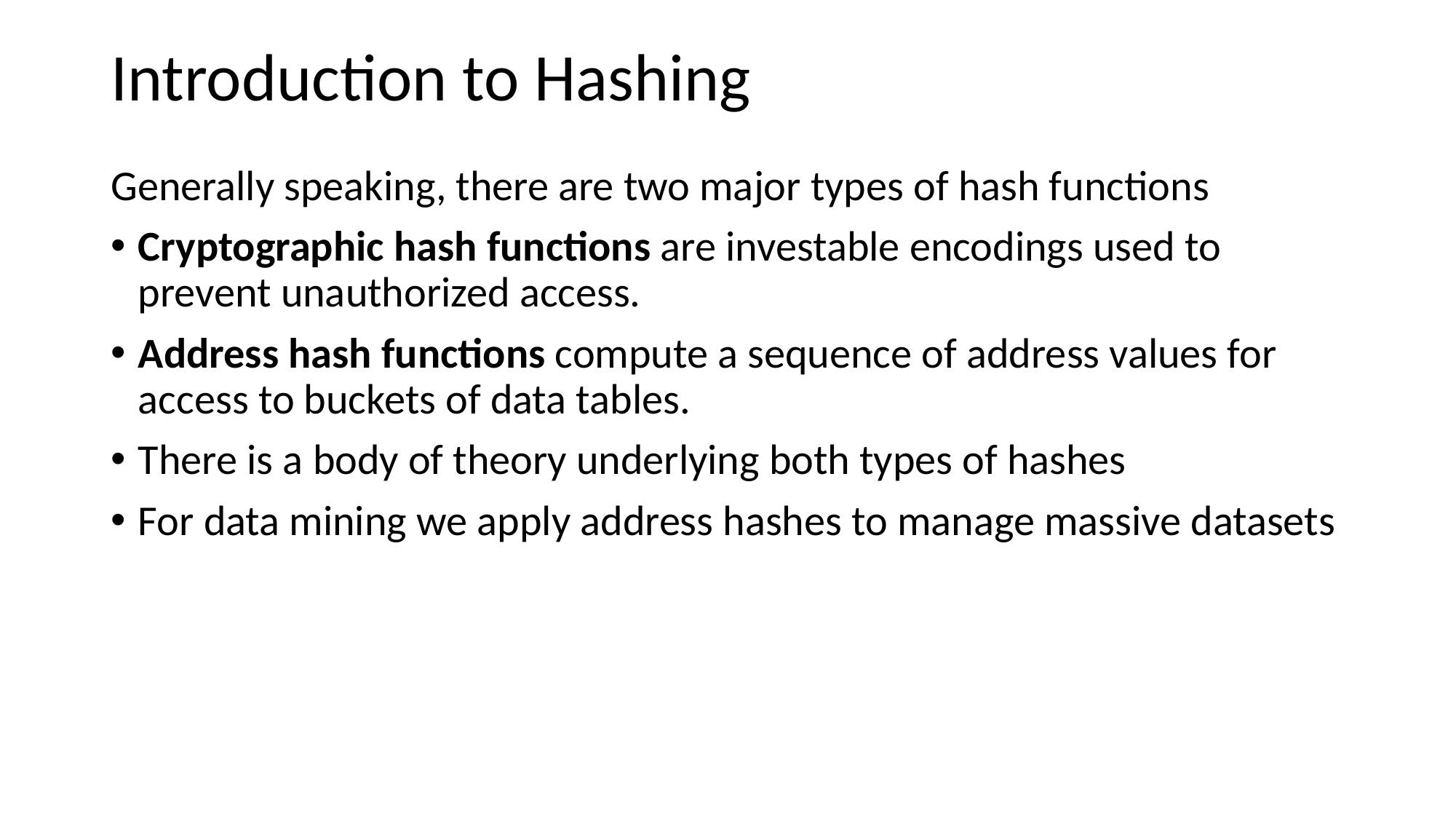

Introduction to Hashing
Generally speaking, there are two major types of hash functions
Cryptographic hash functions are investable encodings used to prevent unauthorized access.
Address hash functions compute a sequence of address values for access to buckets of data tables.
There is a body of theory underlying both types of hashes
For data mining we apply address hashes to manage massive datasets